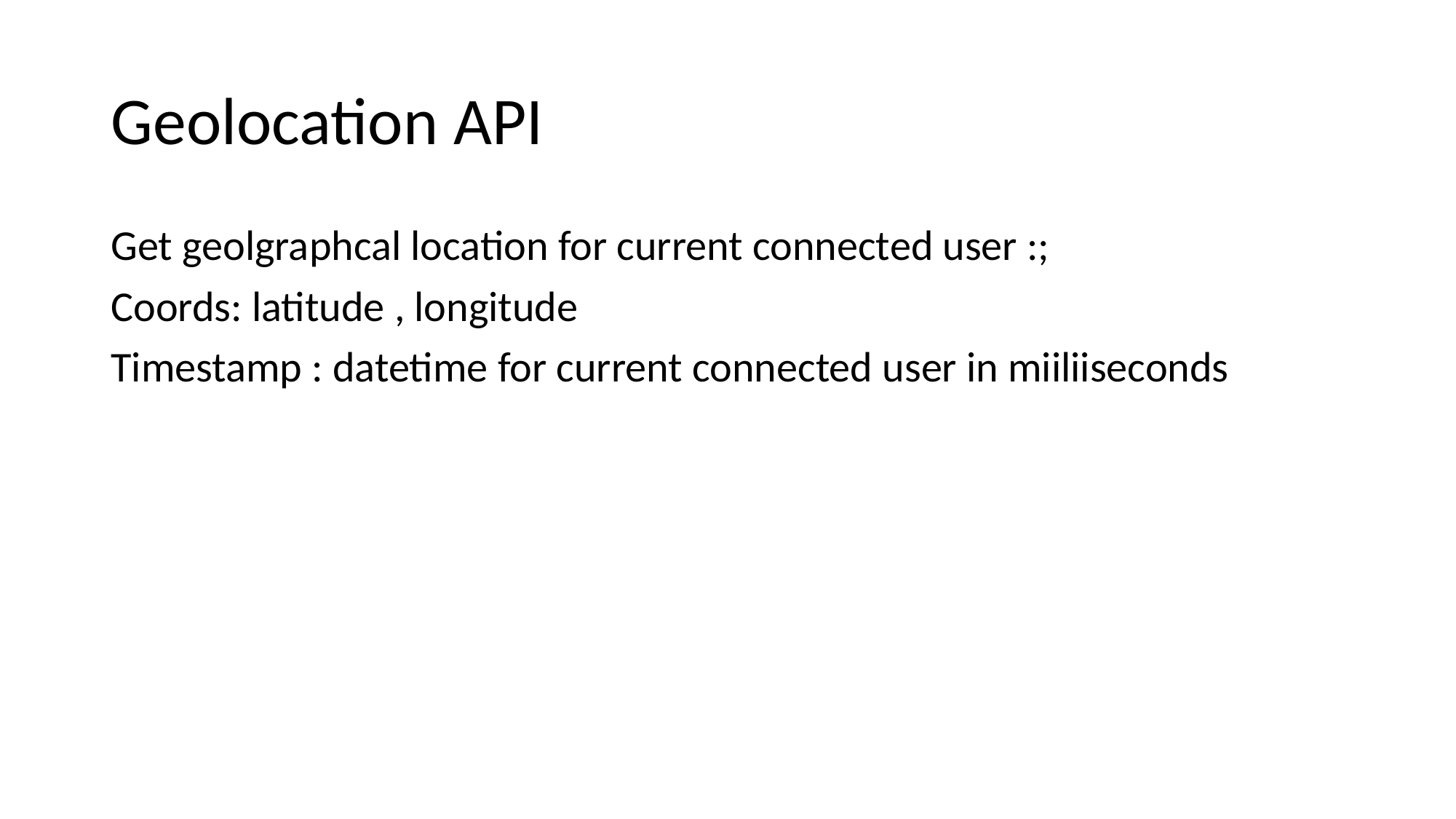

# Geolocation API
Get geolgraphcal location for current connected user :;
Coords: latitude , longitude
Timestamp : datetime for current connected user in miiliiseconds